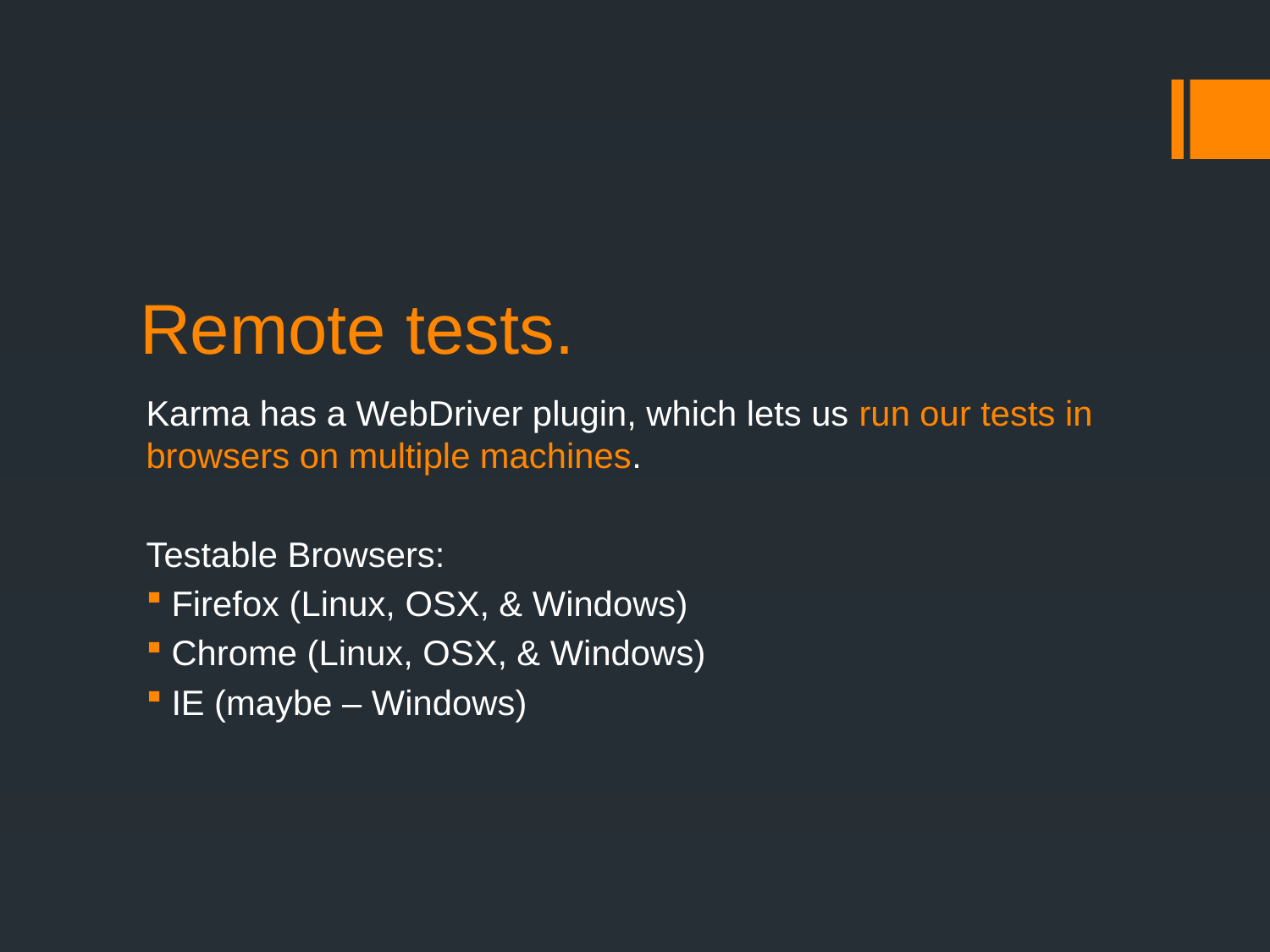

# Remote tests.
Karma has a WebDriver plugin, which lets us run our tests in browsers on multiple machines.

Testable Browsers:
Firefox (Linux, OSX, & Windows)
Chrome (Linux, OSX, & Windows)
IE (maybe – Windows)